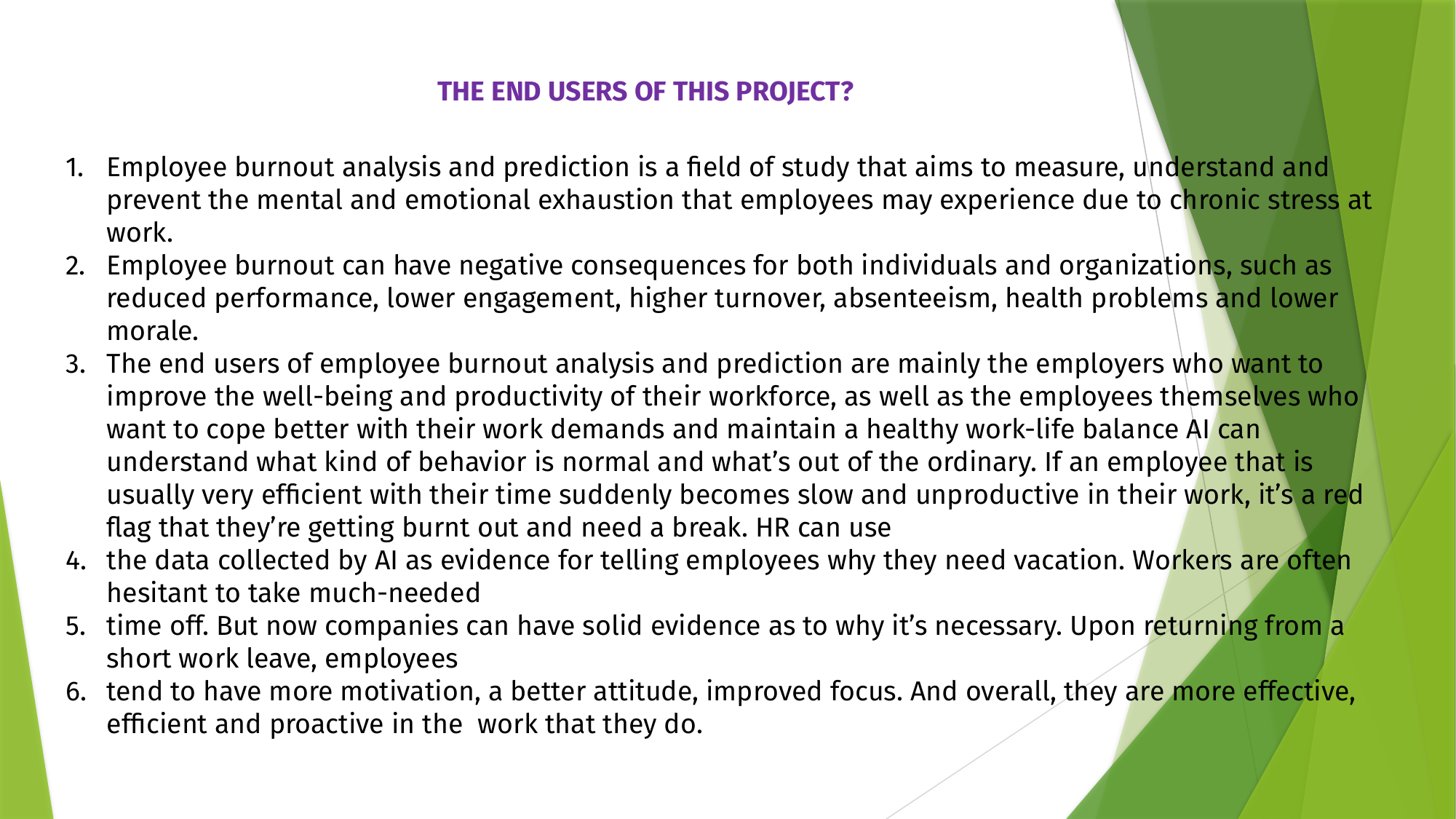

THE END USERS OF THIS PROJECT?
Employee burnout analysis and prediction is a field of study that aims to measure, understand and prevent the mental and emotional exhaustion that employees may experience due to chronic stress at work.
Employee burnout can have negative consequences for both individuals and organizations, such as reduced performance, lower engagement, higher turnover, absenteeism, health problems and lower morale.
The end users of employee burnout analysis and prediction are mainly the employers who want to improve the well-being and productivity of their workforce, as well as the employees themselves who want to cope better with their work demands and maintain a healthy work-life balance AI can understand what kind of behavior is normal and what’s out of the ordinary. If an employee that is usually very efficient with their time suddenly becomes slow and unproductive in their work, it’s a red flag that they’re getting burnt out and need a break. HR can use
the data collected by AI as evidence for telling employees why they need vacation. Workers are often hesitant to take much-needed
time off. But now companies can have solid evidence as to why it’s necessary. Upon returning from a short work leave, employees
tend to have more motivation, a better attitude, improved focus. And overall, they are more effective, efficient and proactive in the  work that they do.